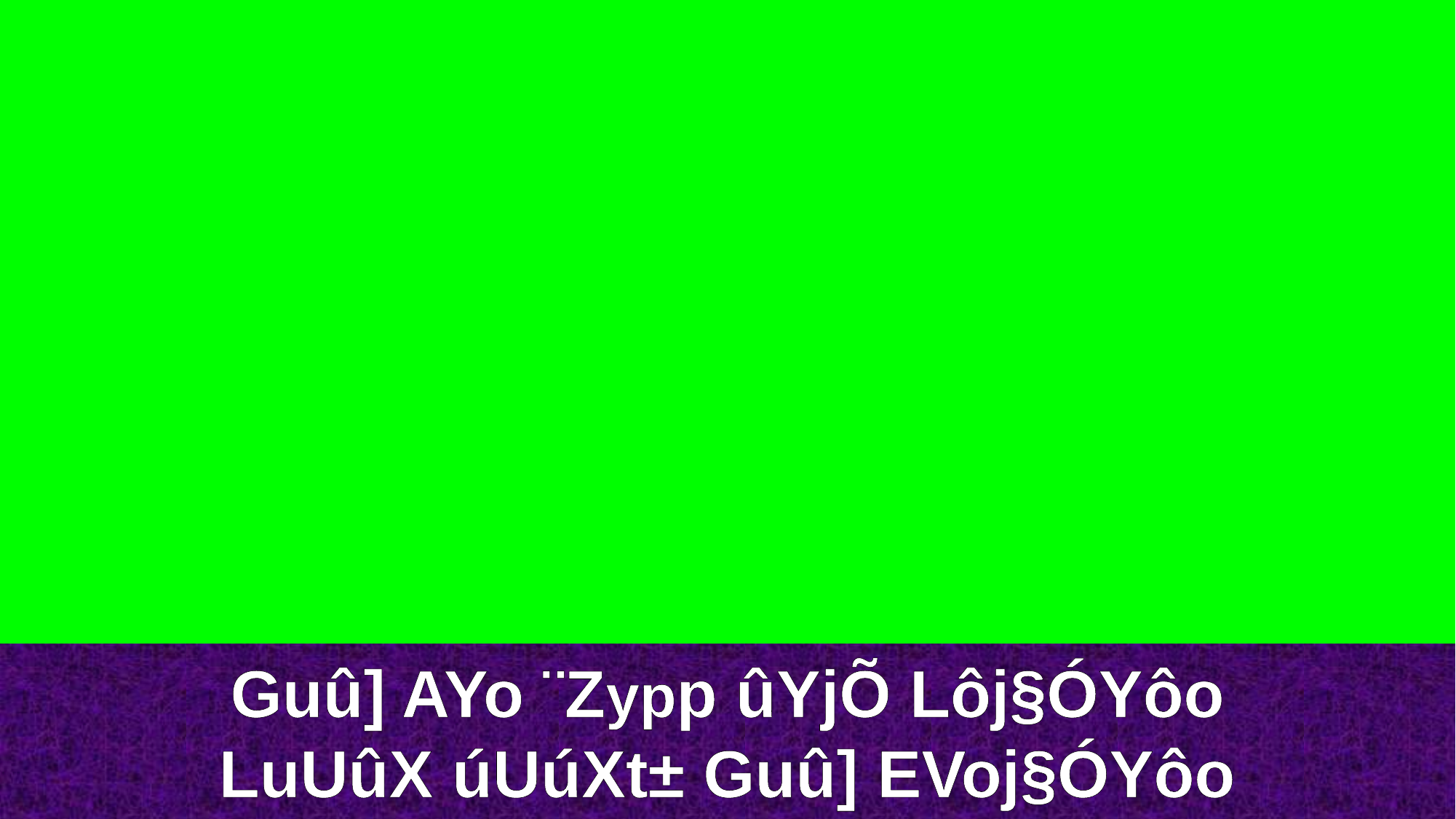

Guû] AYo ¨Zypp ûYjÕ Lôj§ÓYôo
LuUûX úUúXt± Guû] EVoj§ÓYôo